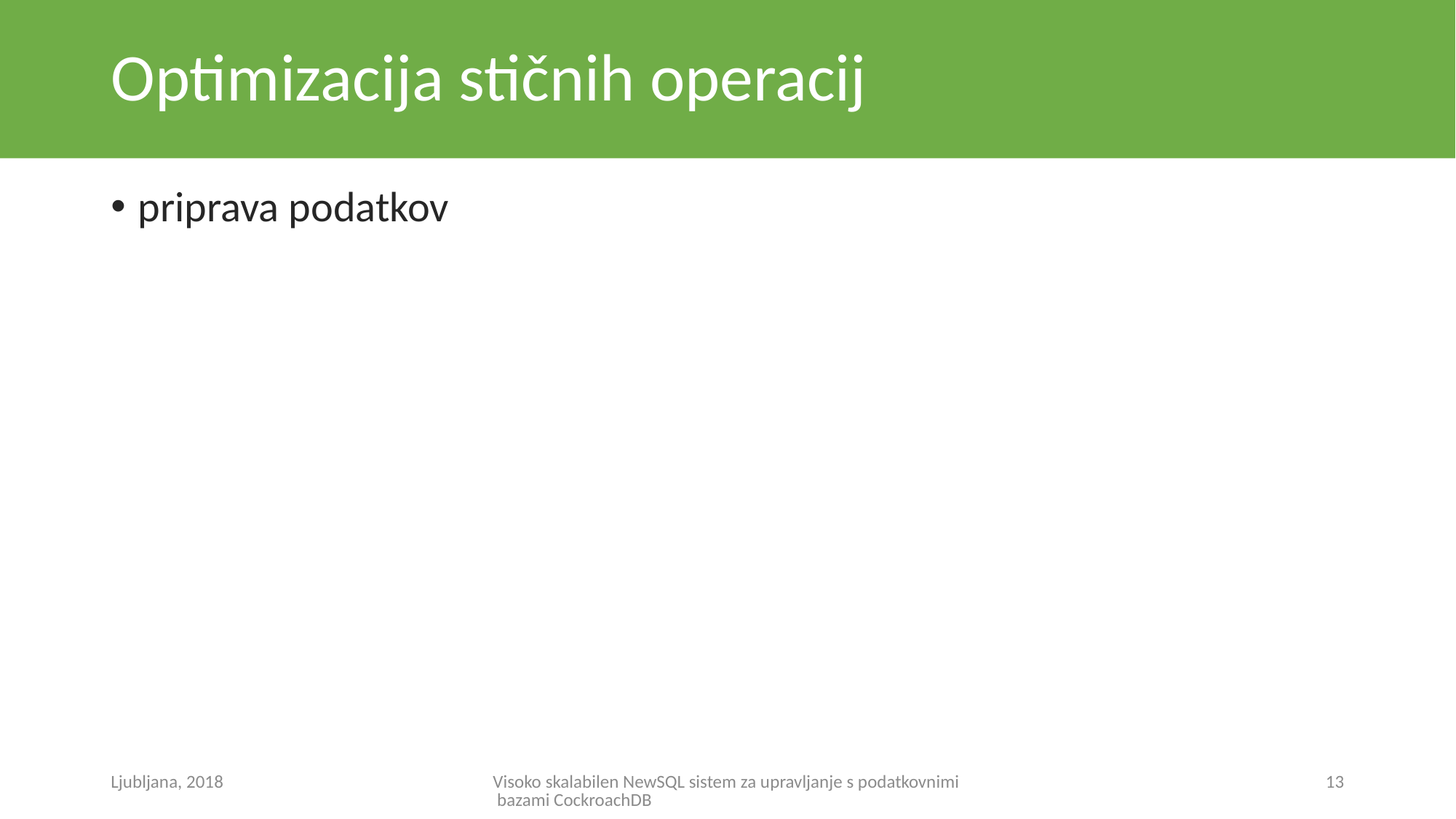

# Optimizacija stičnih operacij
priprava podatkov

Ljubljana, 2018
Visoko skalabilen NewSQL sistem za upravljanje s podatkovnimi bazami CockroachDB
13